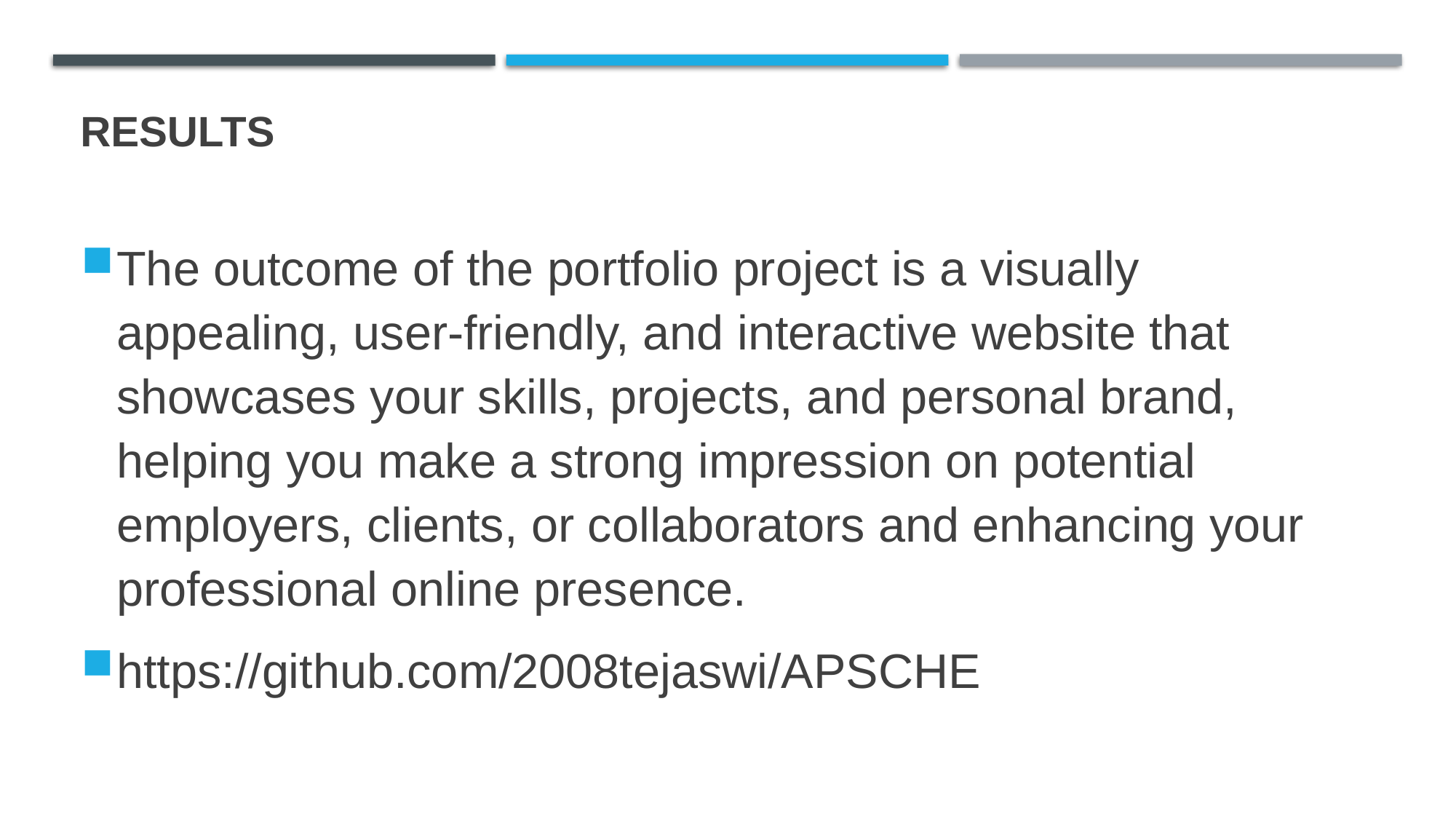

# Results
The outcome of the portfolio project is a visually appealing, user-friendly, and interactive website that showcases your skills, projects, and personal brand, helping you make a strong impression on potential employers, clients, or collaborators and enhancing your professional online presence.
https://github.com/2008tejaswi/APSCHE